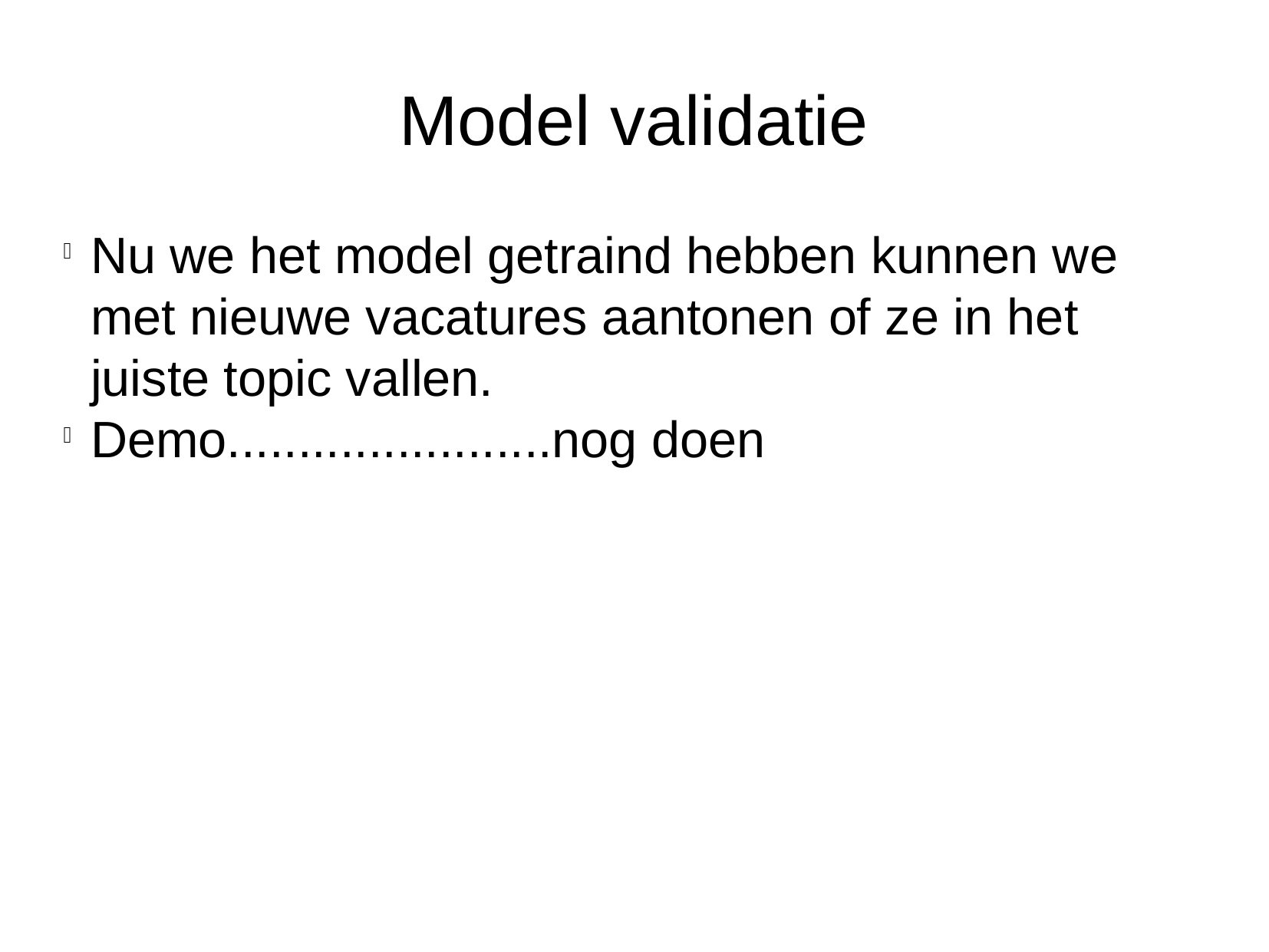

Model validatie
Nu we het model getraind hebben kunnen we met nieuwe vacatures aantonen of ze in het juiste topic vallen.
Demo.......................nog doen